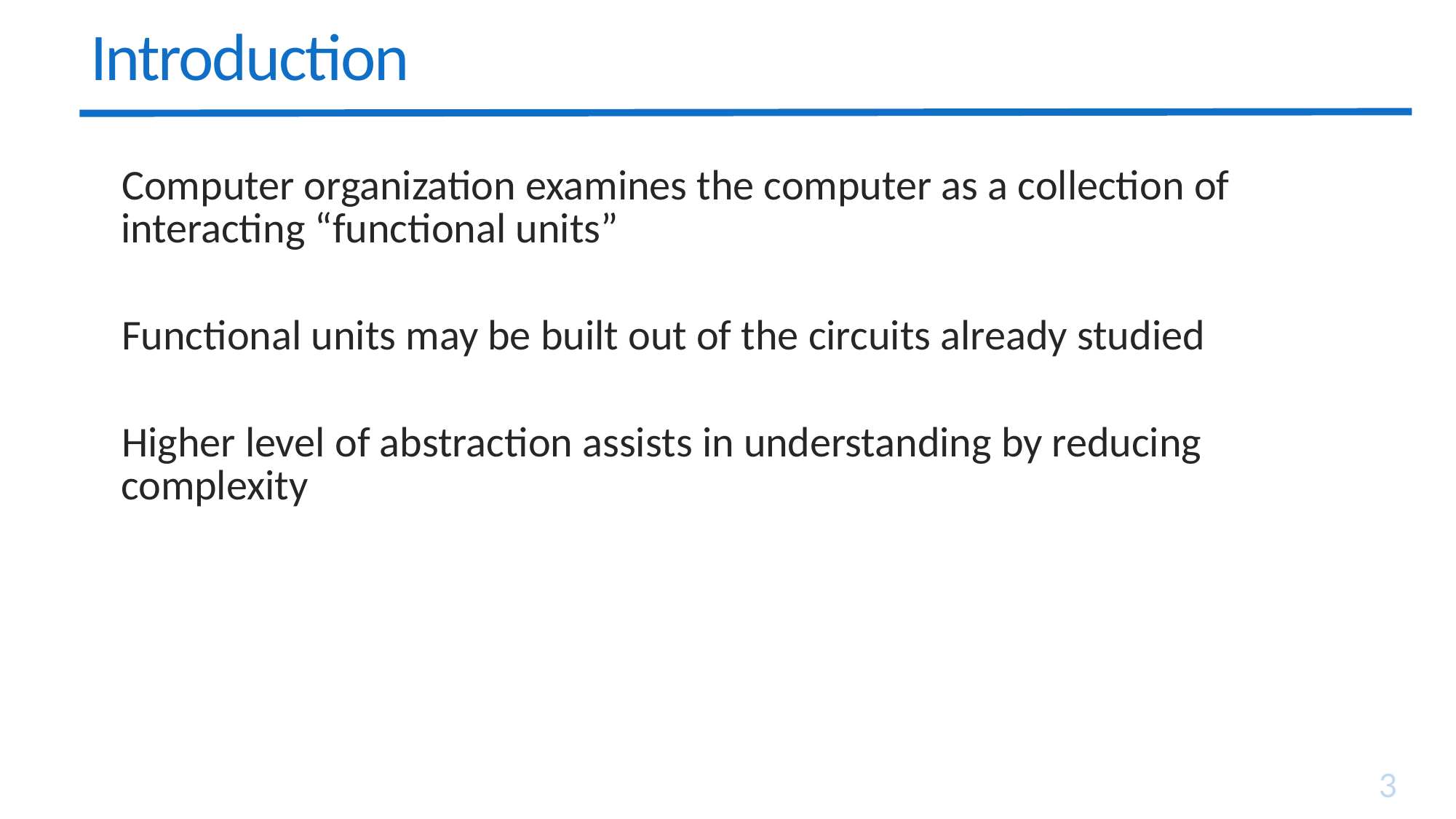

# Introduction
Computer organization examines the computer as a collection of interacting “functional units”
Functional units may be built out of the circuits already studied
Higher level of abstraction assists in understanding by reducing complexity

3